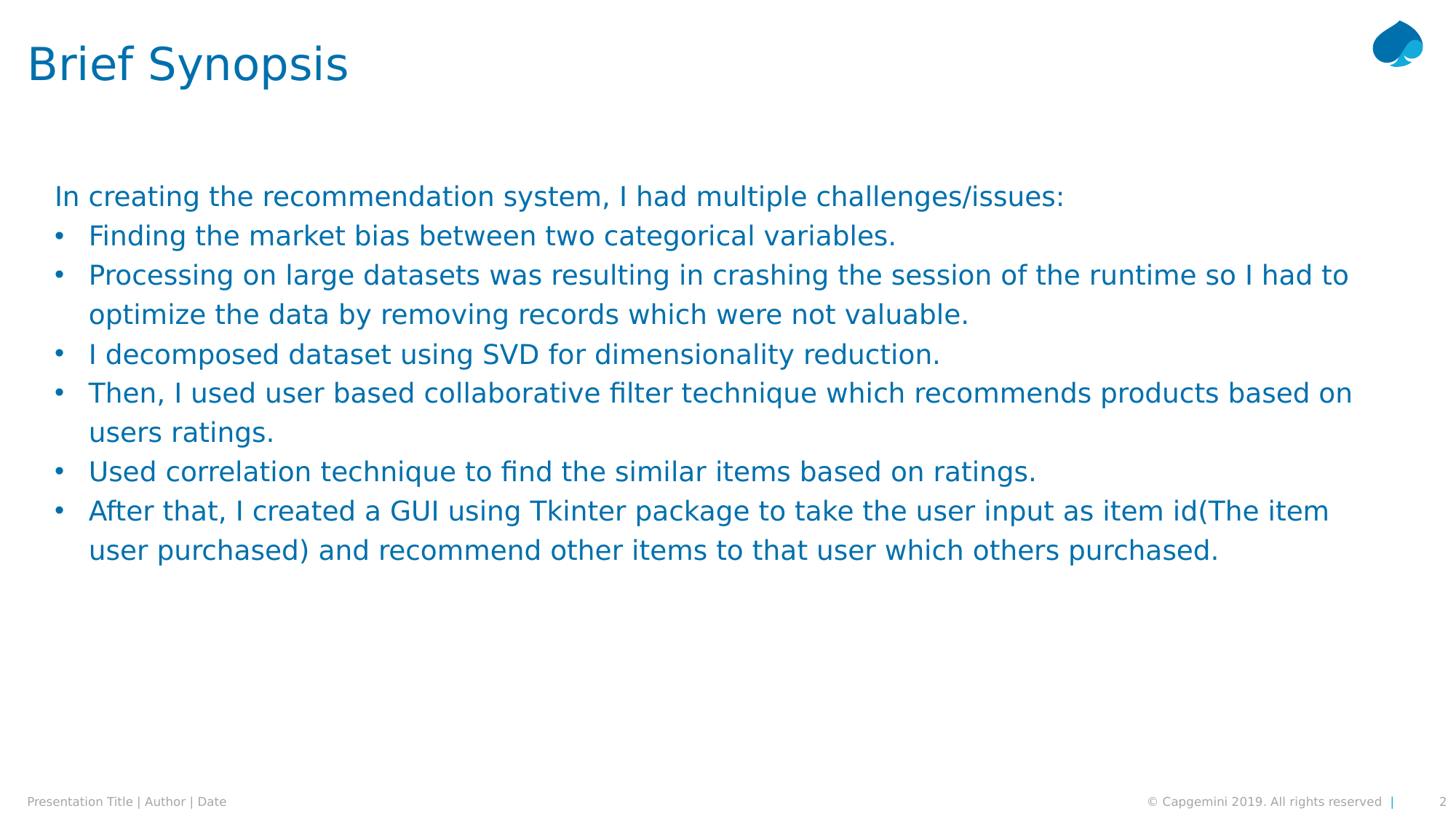

# Brief Synopsis
In creating the recommendation system, I had multiple challenges/issues:
Finding the market bias between two categorical variables.
Processing on large datasets was resulting in crashing the session of the runtime so I had to optimize the data by removing records which were not valuable.
I decomposed dataset using SVD for dimensionality reduction.
Then, I used user based collaborative filter technique which recommends products based on users ratings.
Used correlation technique to find the similar items based on ratings.
After that, I created a GUI using Tkinter package to take the user input as item id(The item user purchased) and recommend other items to that user which others purchased.